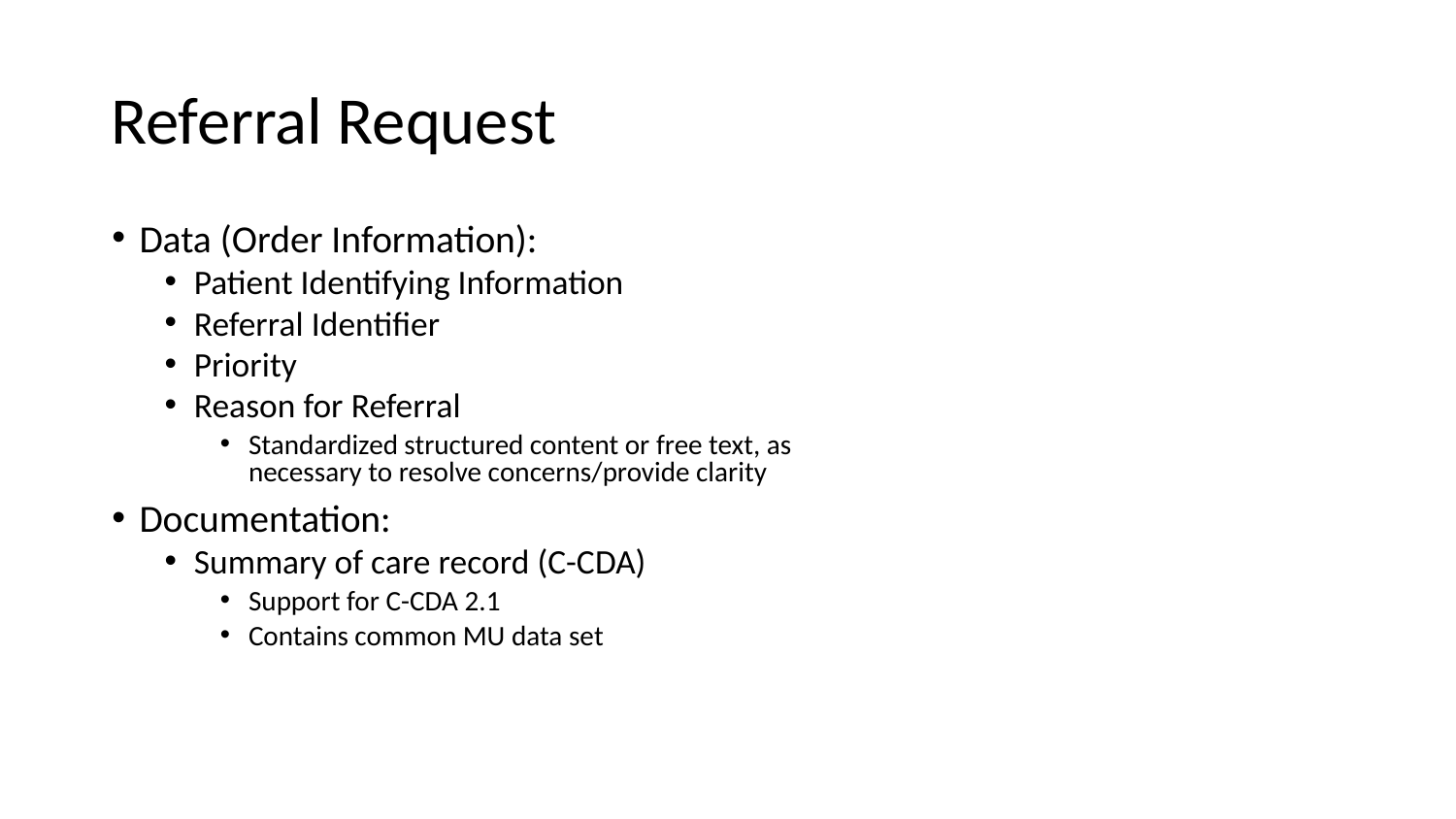

# Referral Request
Data (Order Information):
Patient Identifying Information
Referral Identifier
Priority
Reason for Referral
Standardized structured content or free text, as necessary to resolve concerns/provide clarity
Documentation:
Summary of care record (C-CDA)
Support for C-CDA 2.1
Contains common MU data set